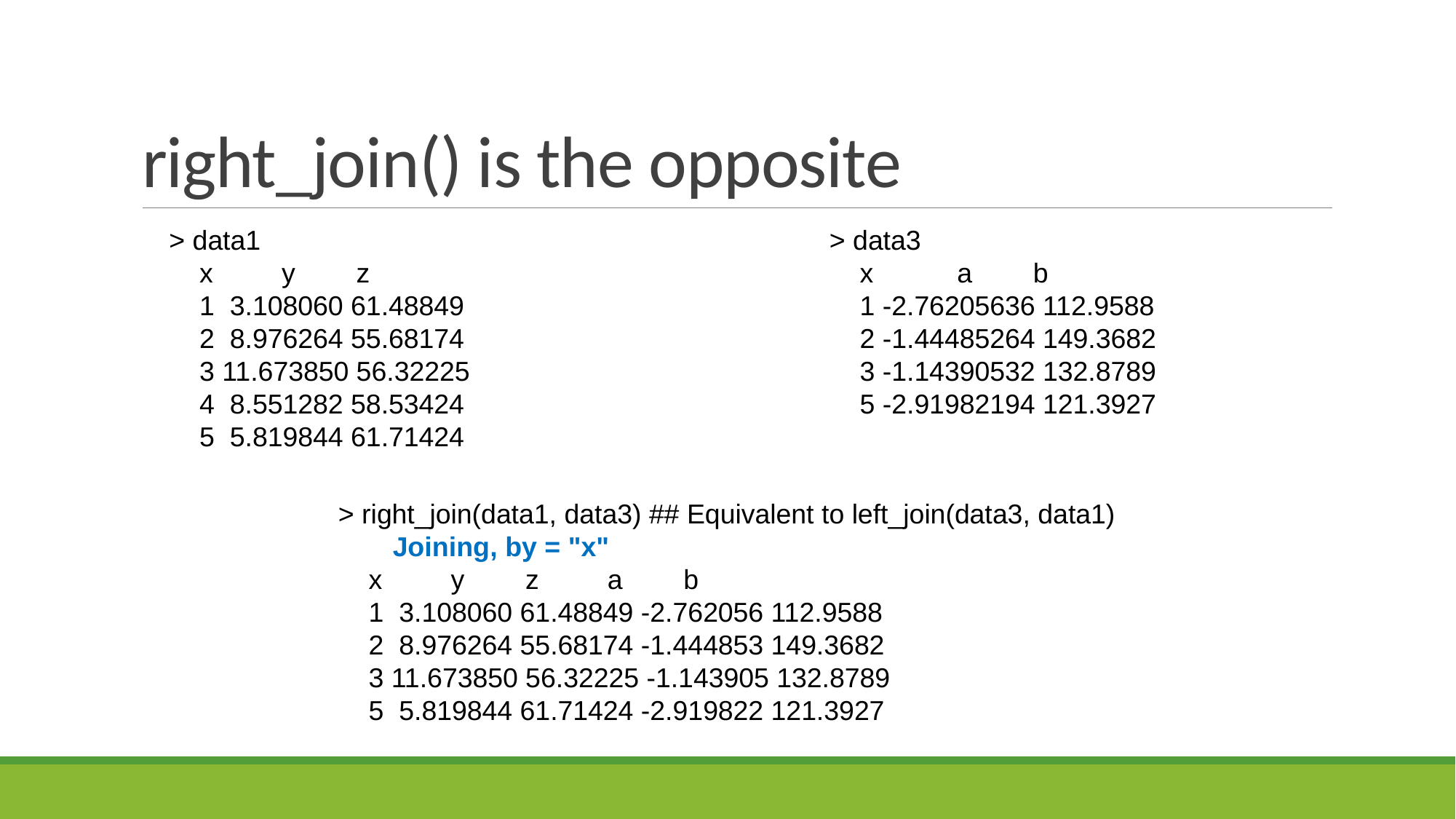

# right_join() is the opposite
> data1
    x         y        z
    1  3.108060 61.48849
    2  8.976264 55.68174
    3 11.673850 56.32225
    4  8.551282 58.53424
    5  5.819844 61.71424

> data3
    x           a        b
    1 -2.76205636 112.9588
    2 -1.44485264 149.3682
    3 -1.14390532 132.8789
    5 -2.91982194 121.3927
> right_join(data1, data3) ## Equivalent to left_join(data3, data1)
Joining, by = "x"
    x         y        z         a        b
    1  3.108060 61.48849 -2.762056 112.9588
    2  8.976264 55.68174 -1.444853 149.3682
    3 11.673850 56.32225 -1.143905 132.8789
    5  5.819844 61.71424 -2.919822 121.3927